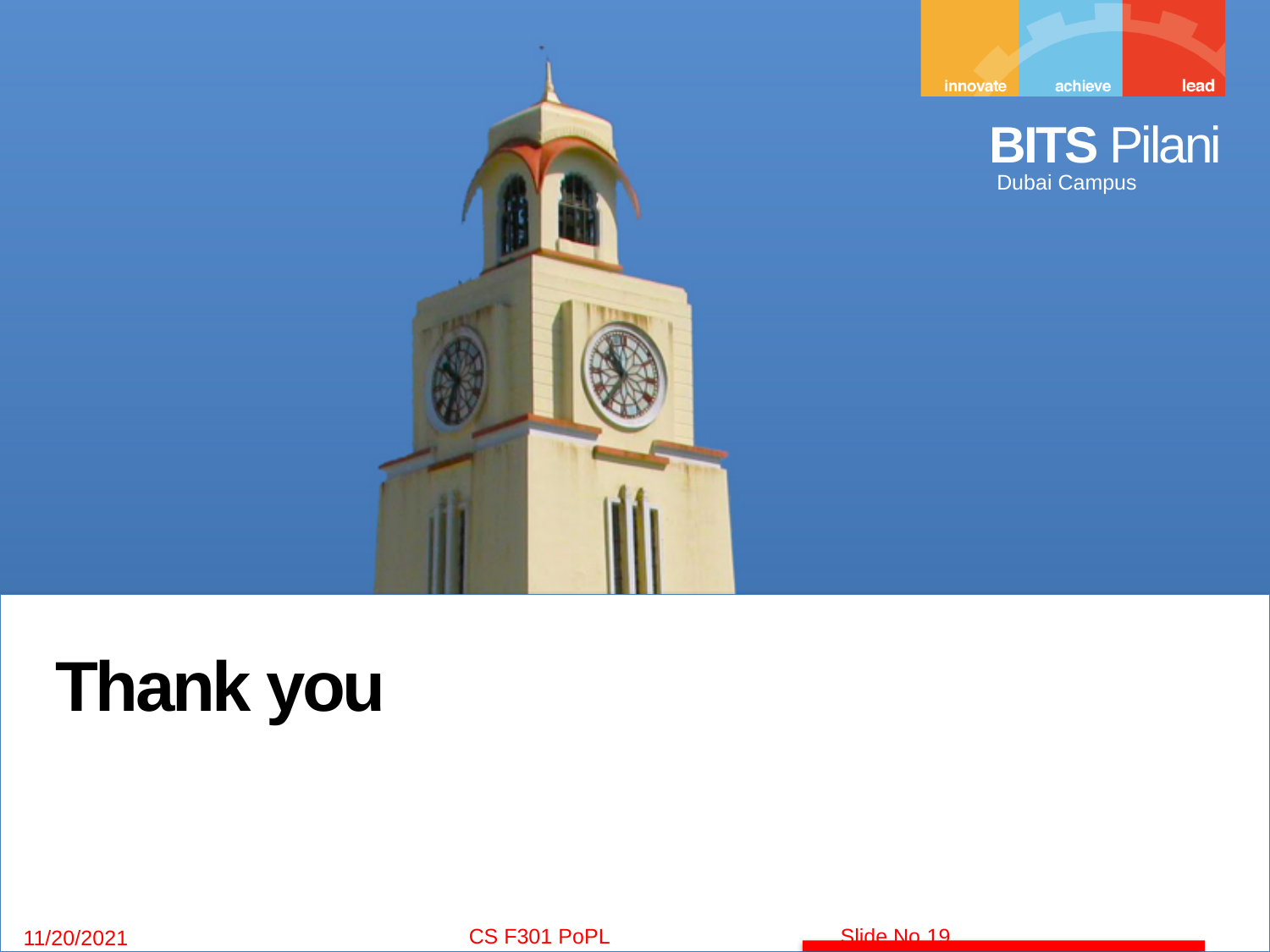

Thank you
CS F301 PoPL
Slide No.19
11/20/2021